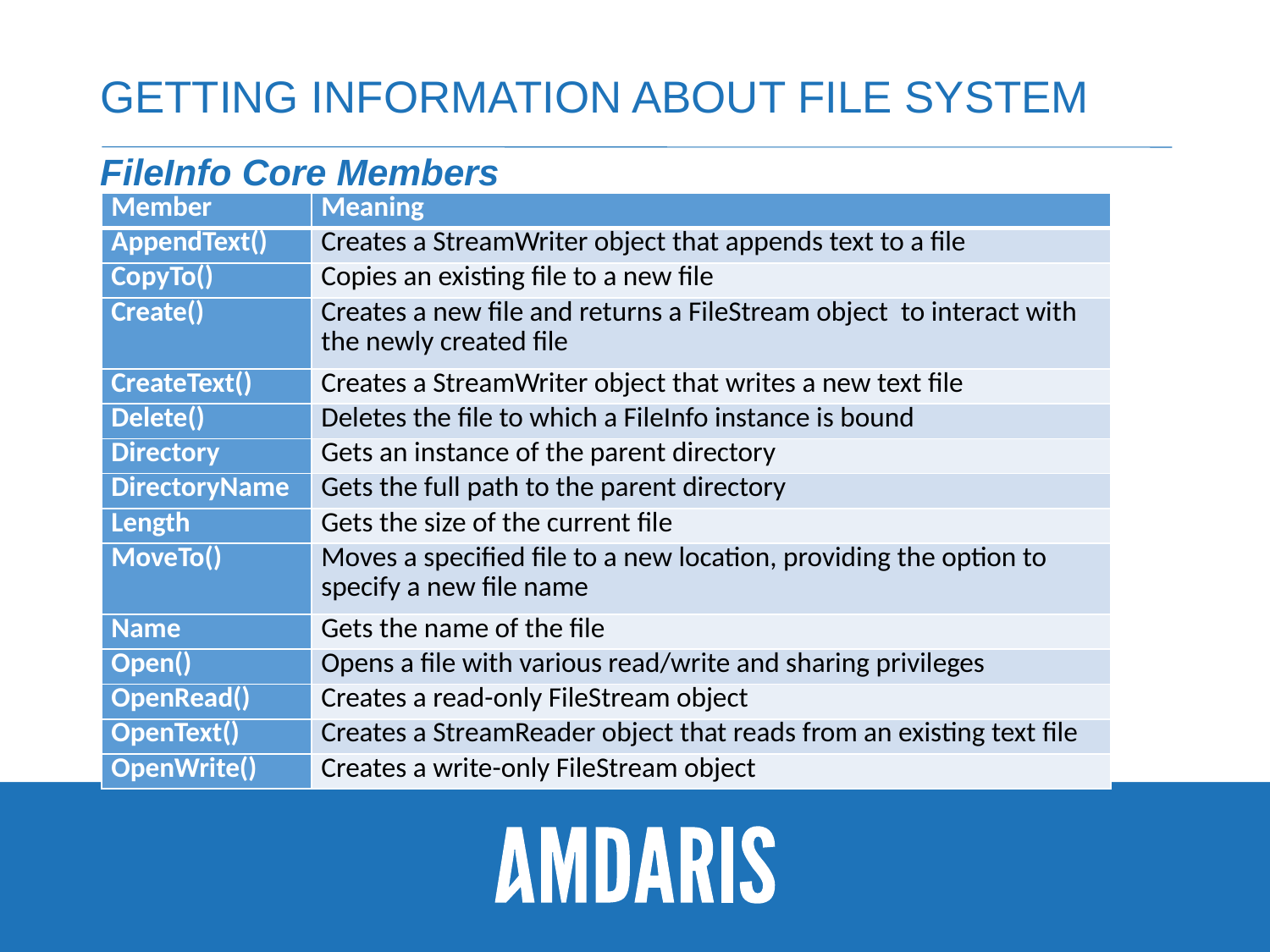

# Getting information about file system
FileInfo Core Members

| Member | Meaning |
| --- | --- |
| AppendText() | Creates a StreamWriter object that appends text to a file |
| CopyTo() | Copies an existing file to a new file |
| Create() | Creates a new file and returns a FileStream object to interact with the newly created file |
| CreateText() | Creates a StreamWriter object that writes a new text file |
| Delete() | Deletes the file to which a FileInfo instance is bound |
| Directory | Gets an instance of the parent directory |
| DirectoryName | Gets the full path to the parent directory |
| Length | Gets the size of the current file |
| MoveTo() | Moves a specified file to a new location, providing the option to specify a new file name |
| Name | Gets the name of the file |
| Open() | Opens a file with various read/write and sharing privileges |
| OpenRead() | Creates a read-only FileStream object |
| OpenText() | Creates a StreamReader object that reads from an existing text file |
| OpenWrite() | Creates a write-only FileStream object |